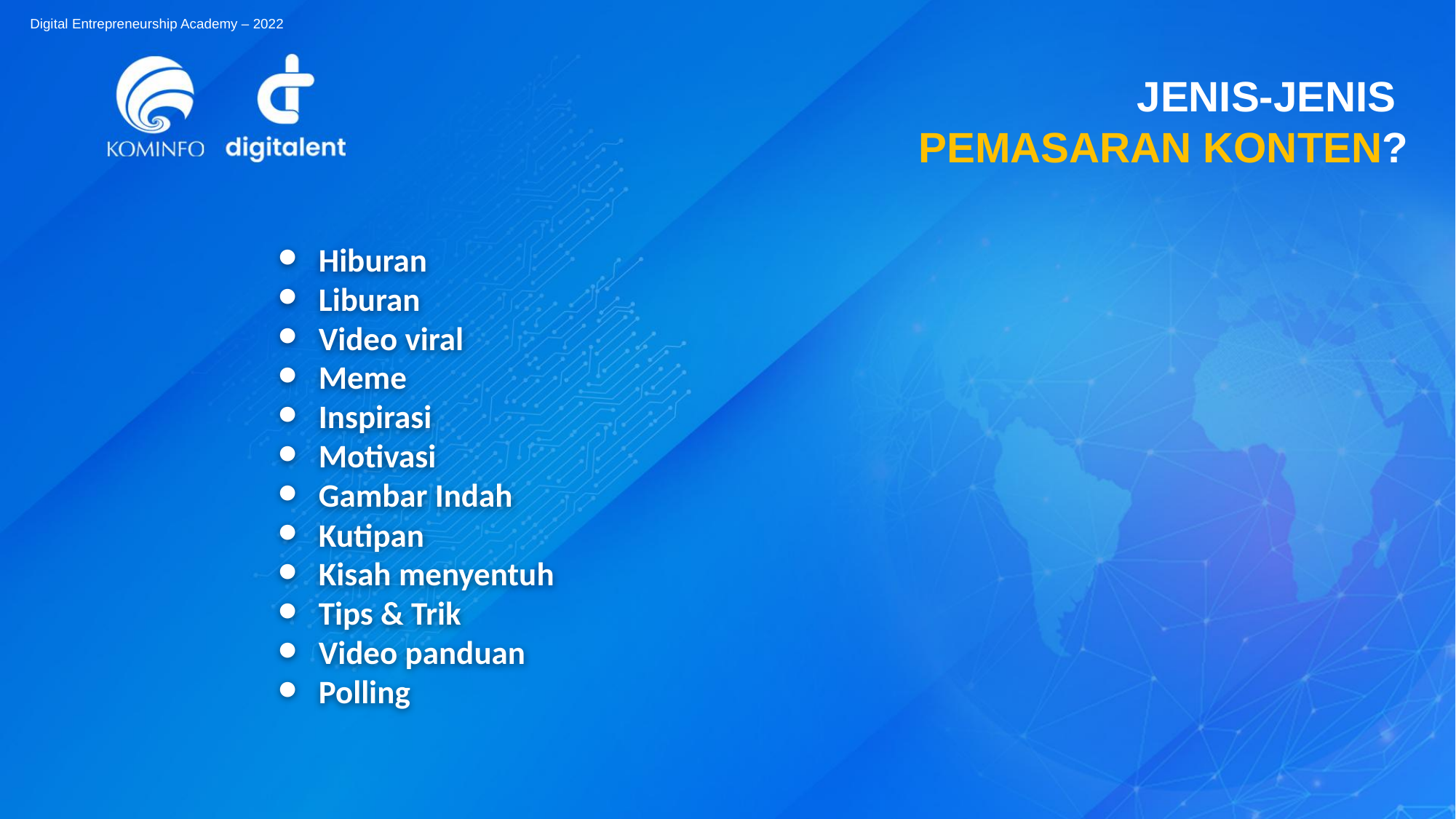

Digital Entrepreneurship Academy – 2022
JENIS-JENIS
PEMASARAN KONTEN?
Hiburan
Liburan
Video viral
Meme
Inspirasi
Motivasi
Gambar Indah
Kutipan
Kisah menyentuh
Tips & Trik
Video panduan
Polling